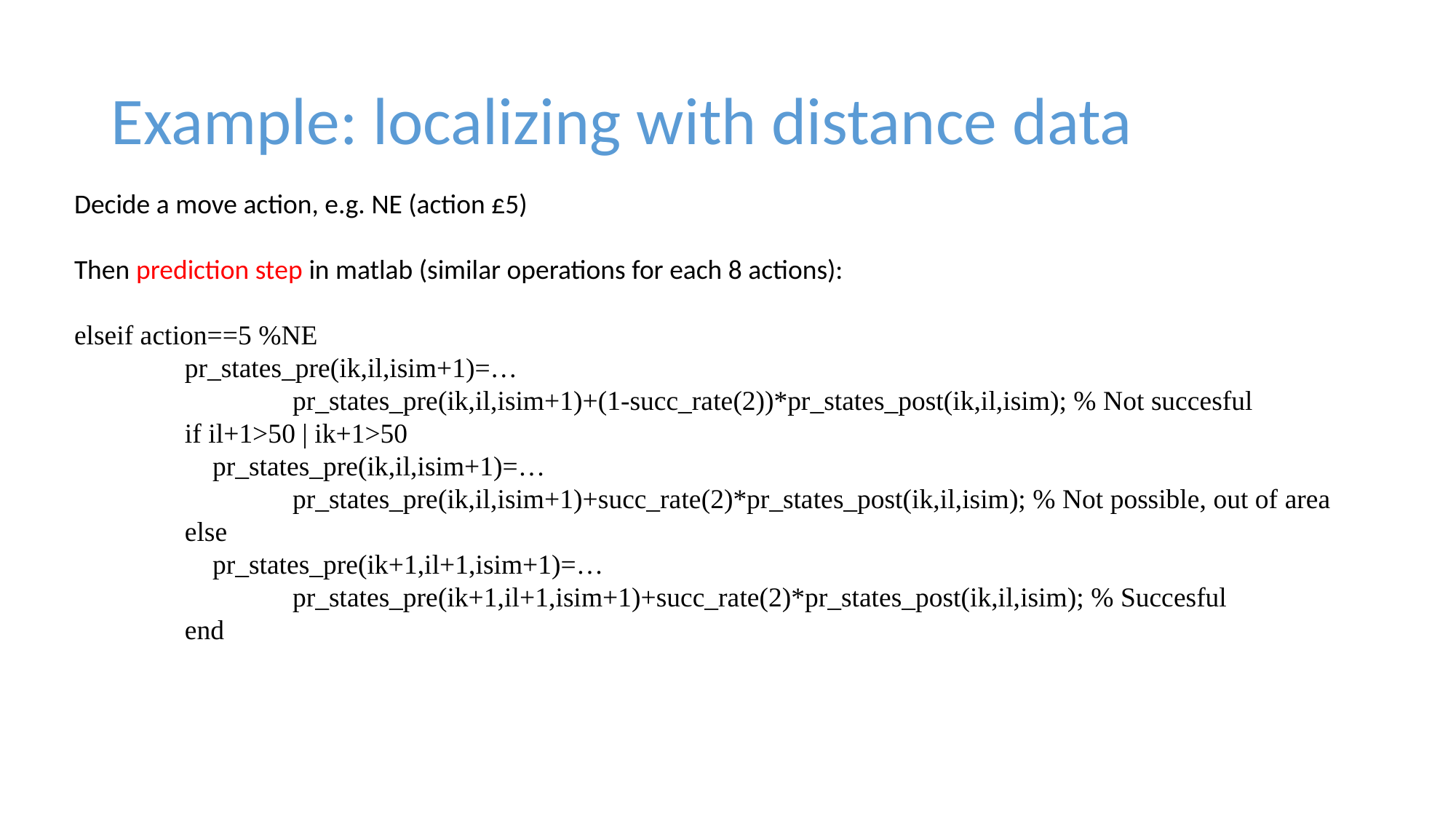

# Example: localizing with distance data
Decide a move action, e.g. NE (action £5)

Then prediction step in matlab (similar operations for each 8 actions):

elseif action==5 %NE
                pr_states_pre(ik,il,isim+1)=…
		pr_states_pre(ik,il,isim+1)+(1-succ_rate(2))*pr_states_post(ik,il,isim); % Not succesful
                if il+1>50 | ik+1>50
                    pr_states_pre(ik,il,isim+1)=…
		pr_states_pre(ik,il,isim+1)+succ_rate(2)*pr_states_post(ik,il,isim); % Not possible, out of area
                else
                    pr_states_pre(ik+1,il+1,isim+1)=…
		pr_states_pre(ik+1,il+1,isim+1)+succ_rate(2)*pr_states_post(ik,il,isim); % Succesful
                end